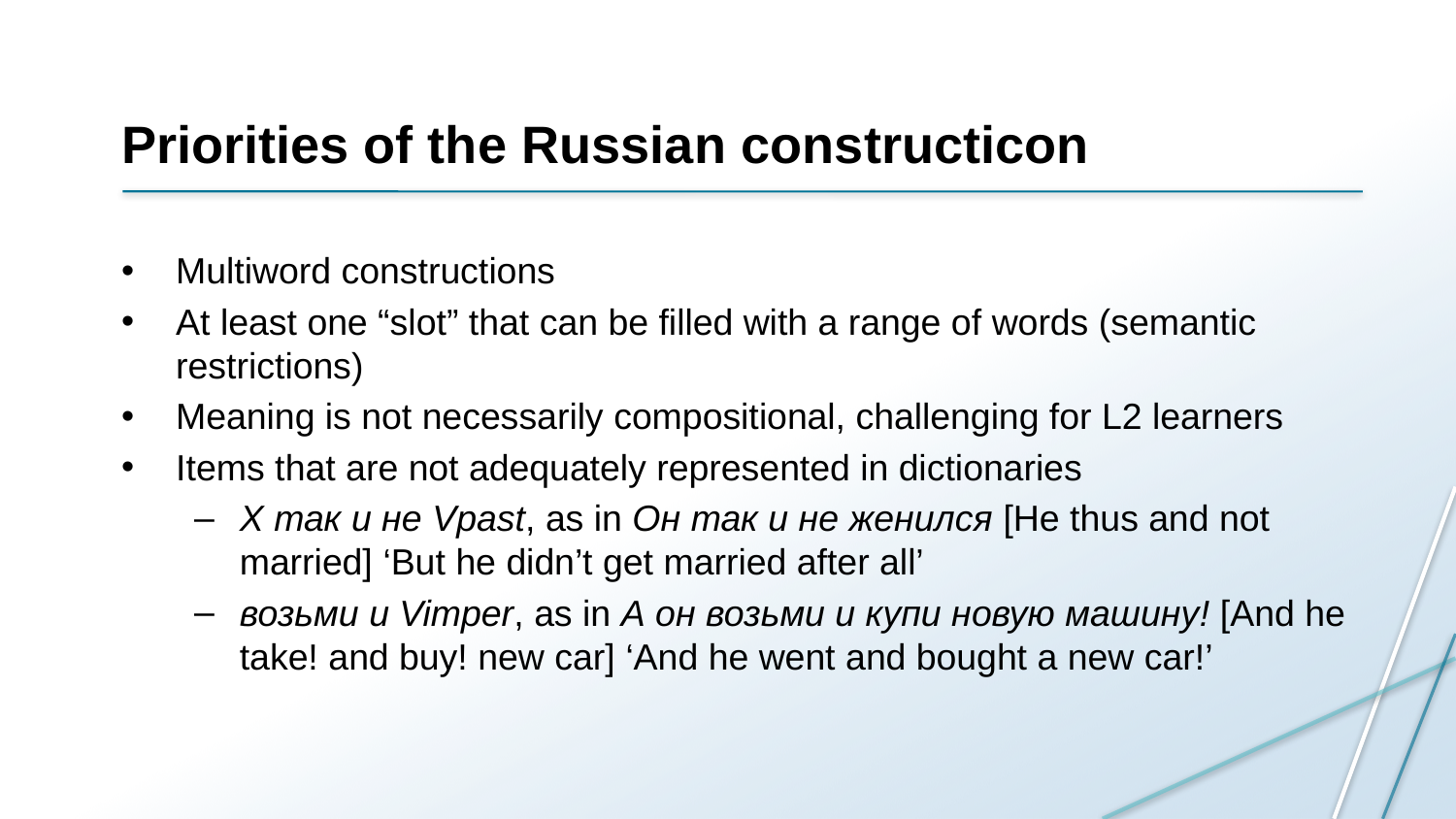

# Priorities of the Russian constructicon
Multiword constructions
At least one “slot” that can be filled with a range of words (semantic restrictions)
Meaning is not necessarily compositional, challenging for L2 learners
Items that are not adequately represented in dictionaries
X так и не Vpast, as in Он так и не женился [He thus and not married] ‘But he didn’t get married after all’
возьми и Vimper, as in А он возьми и купи новую машину! [And he take! and buy! new car] ‘And he went and bought a new car!’